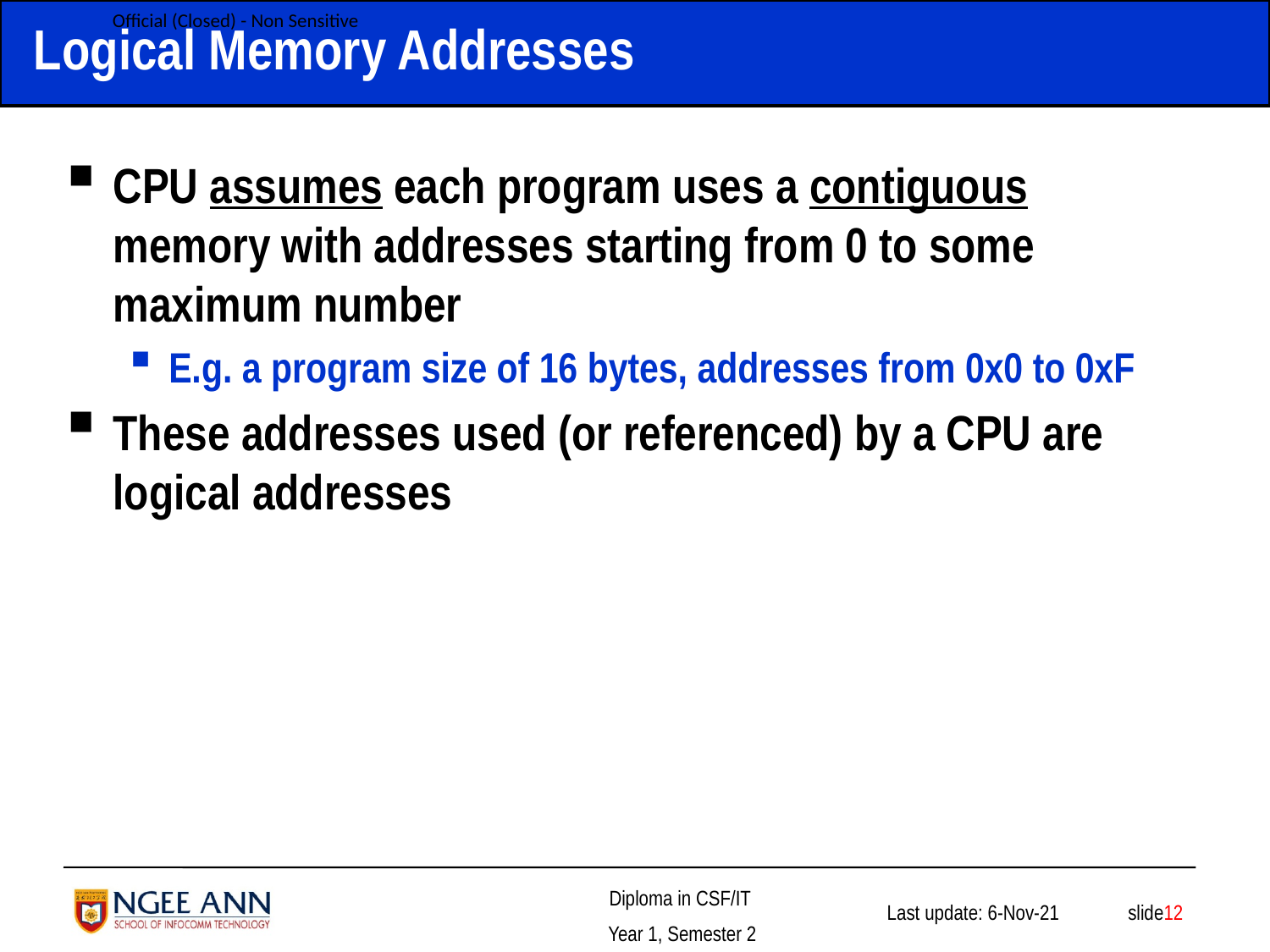

# Logical Memory Addresses
CPU assumes each program uses a contiguous memory with addresses starting from 0 to some maximum number
E.g. a program size of 16 bytes, addresses from 0x0 to 0xF
These addresses used (or referenced) by a CPU are logical addresses

    slide12